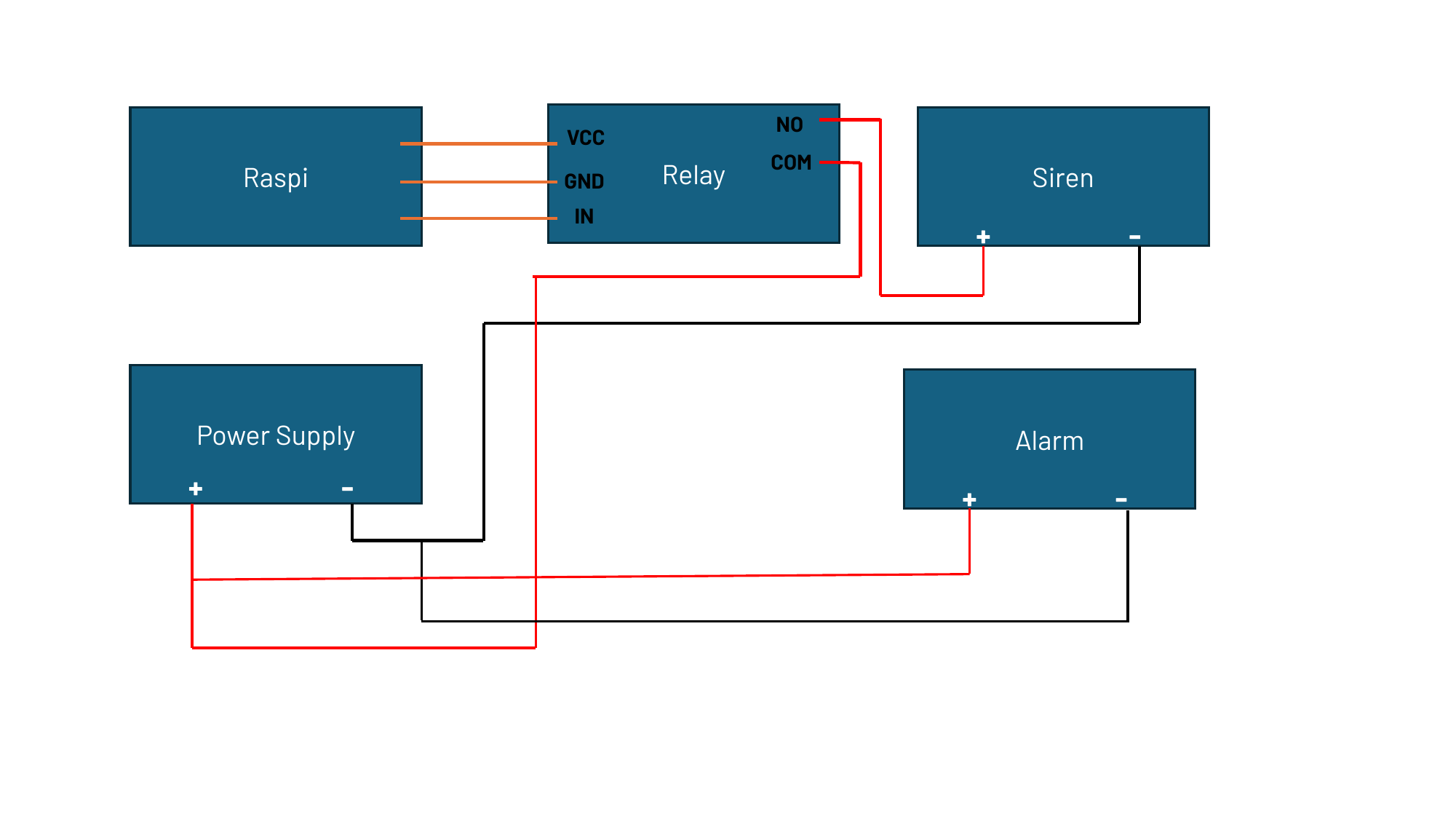

Relay
NO
Raspi
Siren
VCC
COM
GND
IN
+                       -
Power Supply
Alarm
+                       -
+                       -